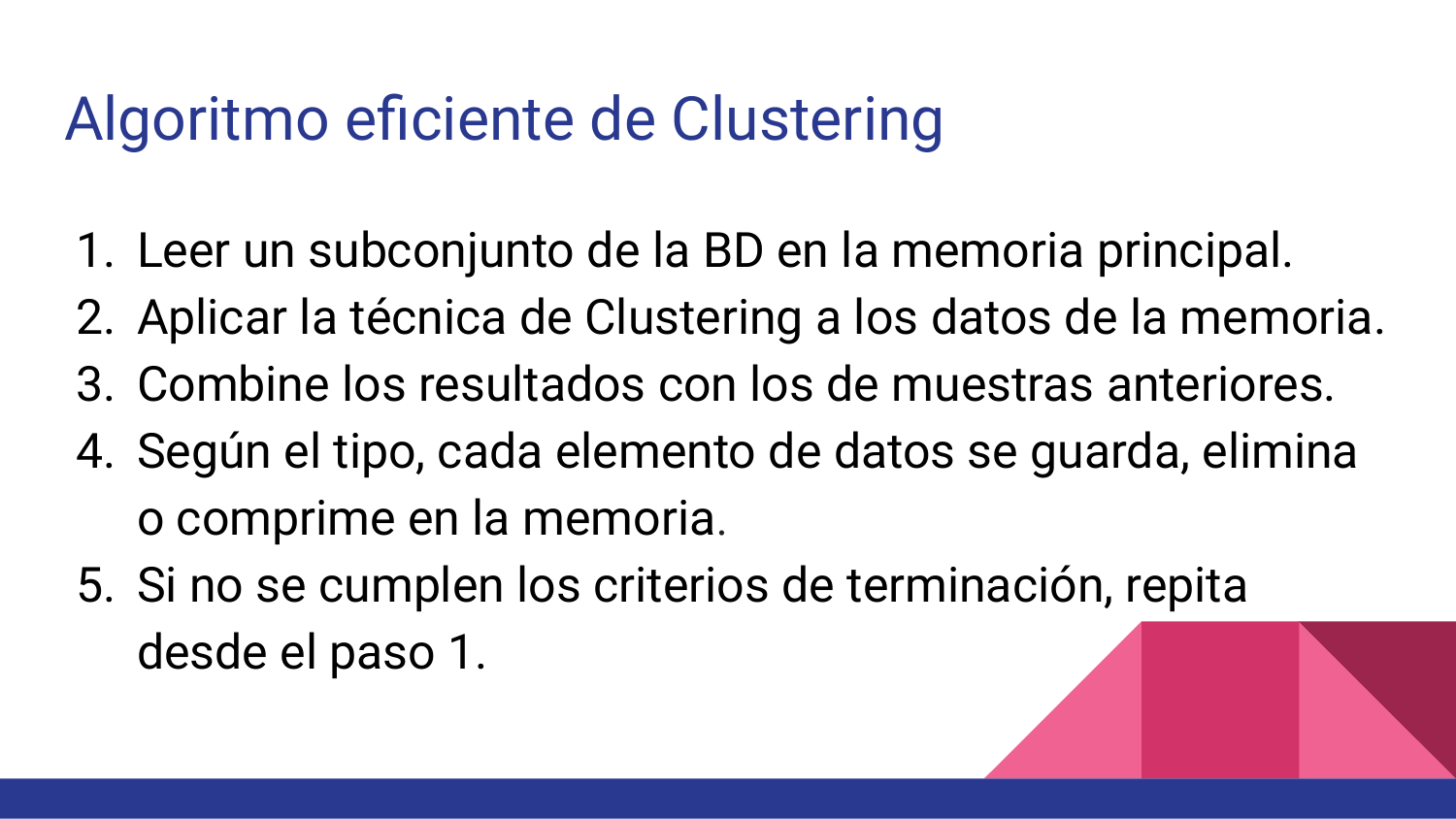

# Algoritmo eficiente de Clustering
Leer un subconjunto de la BD en la memoria principal.
Aplicar la técnica de Clustering a los datos de la memoria.
Combine los resultados con los de muestras anteriores.
Según el tipo, cada elemento de datos se guarda, elimina o comprime en la memoria.
Si no se cumplen los criterios de terminación, repita desde el paso 1.